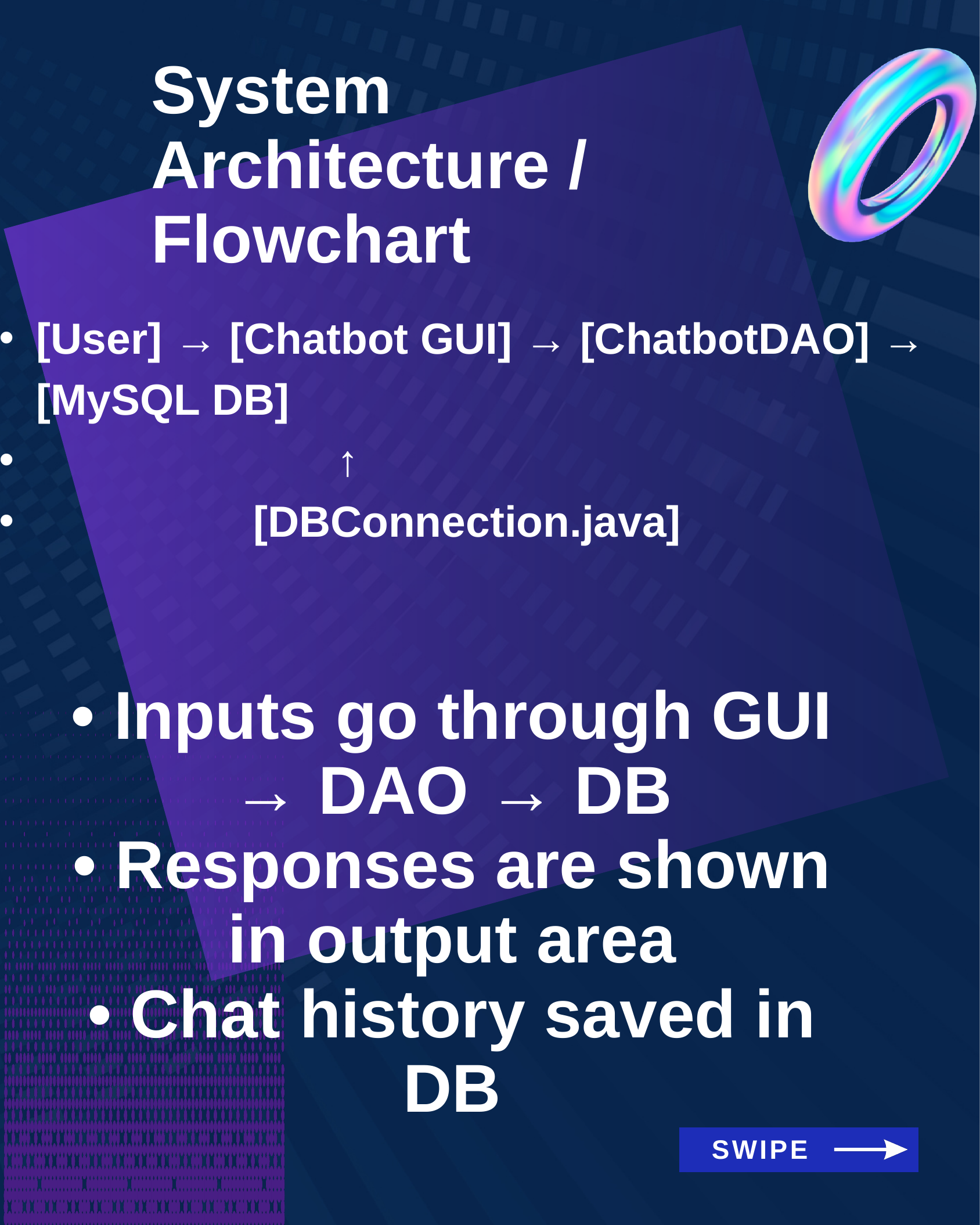

System Architecture / Flowchart

[User] → [Chatbot GUI] → [ChatbotDAO] → [MySQL DB]
                         ↑
                  [DBConnection.java]

• Inputs go through GUI → DAO → DB
• Responses are shown in output area
• Chat history saved in DB

SWIPE